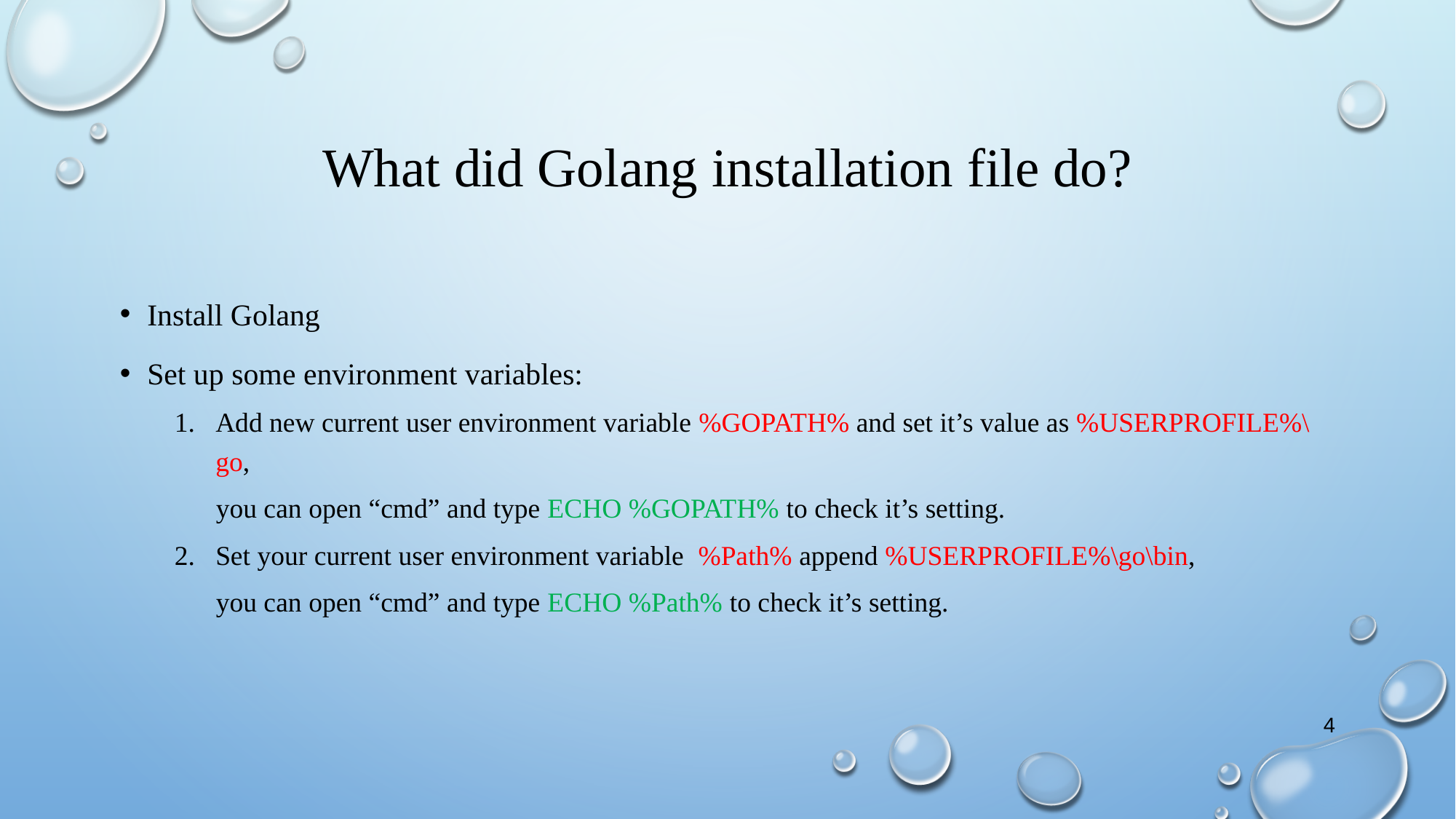

# What did Golang installation file do?
Install Golang
Set up some environment variables:
Add new current user environment variable %GOPATH% and set it’s value as %USERPROFILE%\go,
      you can open “cmd” and type ECHO %GOPATH% to check it’s setting.
Set your current user environment variable  %Path% append %USERPROFILE%\go\bin,
      you can open “cmd” and type ECHO %Path% to check it’s setting.
4